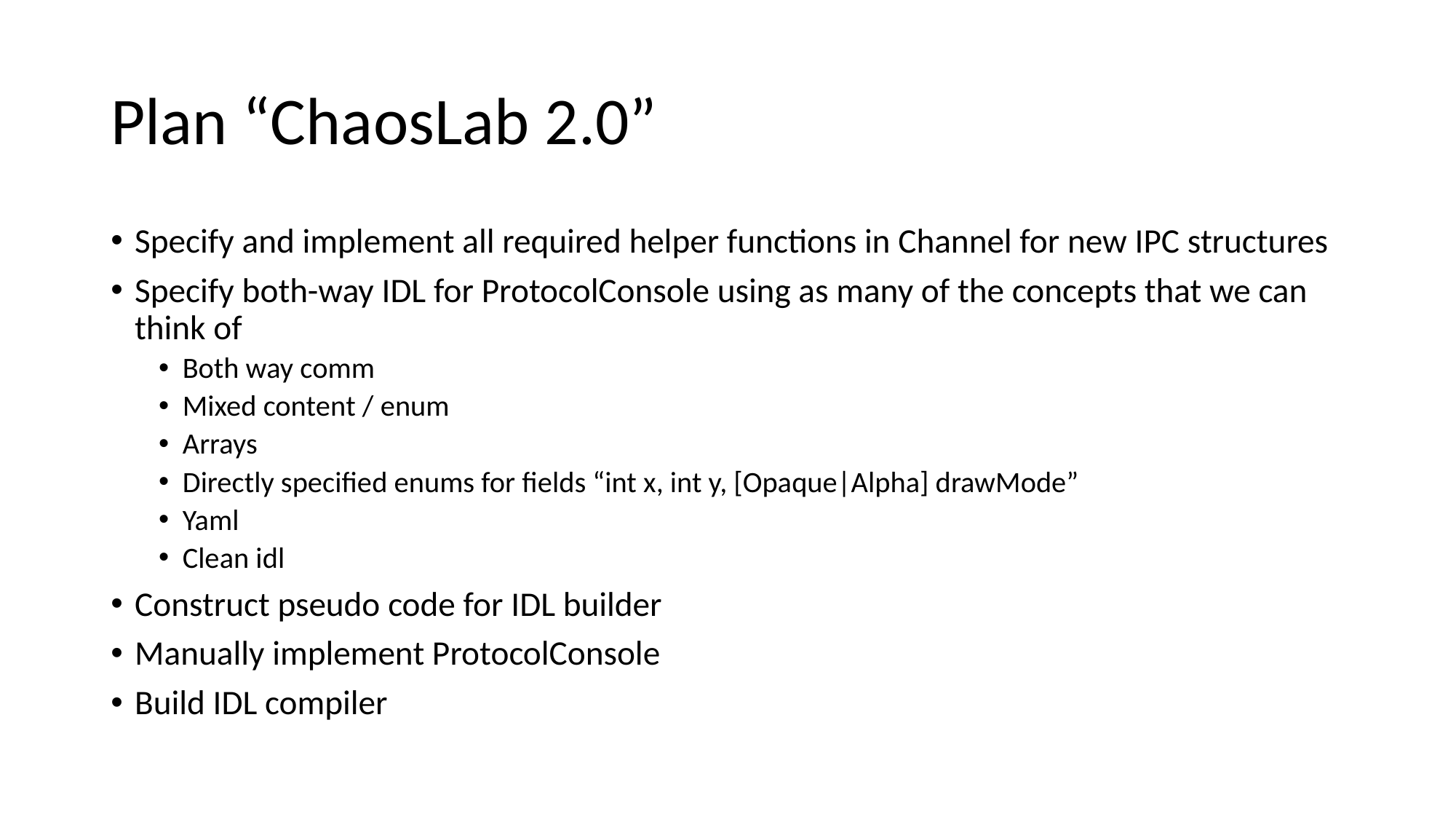

# Plan “ChaosLab 2.0”
Specify and implement all required helper functions in Channel for new IPC structures
Specify both-way IDL for ProtocolConsole using as many of the concepts that we can think of
Both way comm
Mixed content / enum
Arrays
Directly specified enums for fields “int x, int y, [Opaque|Alpha] drawMode”
Yaml
Clean idl
Construct pseudo code for IDL builder
Manually implement ProtocolConsole
Build IDL compiler